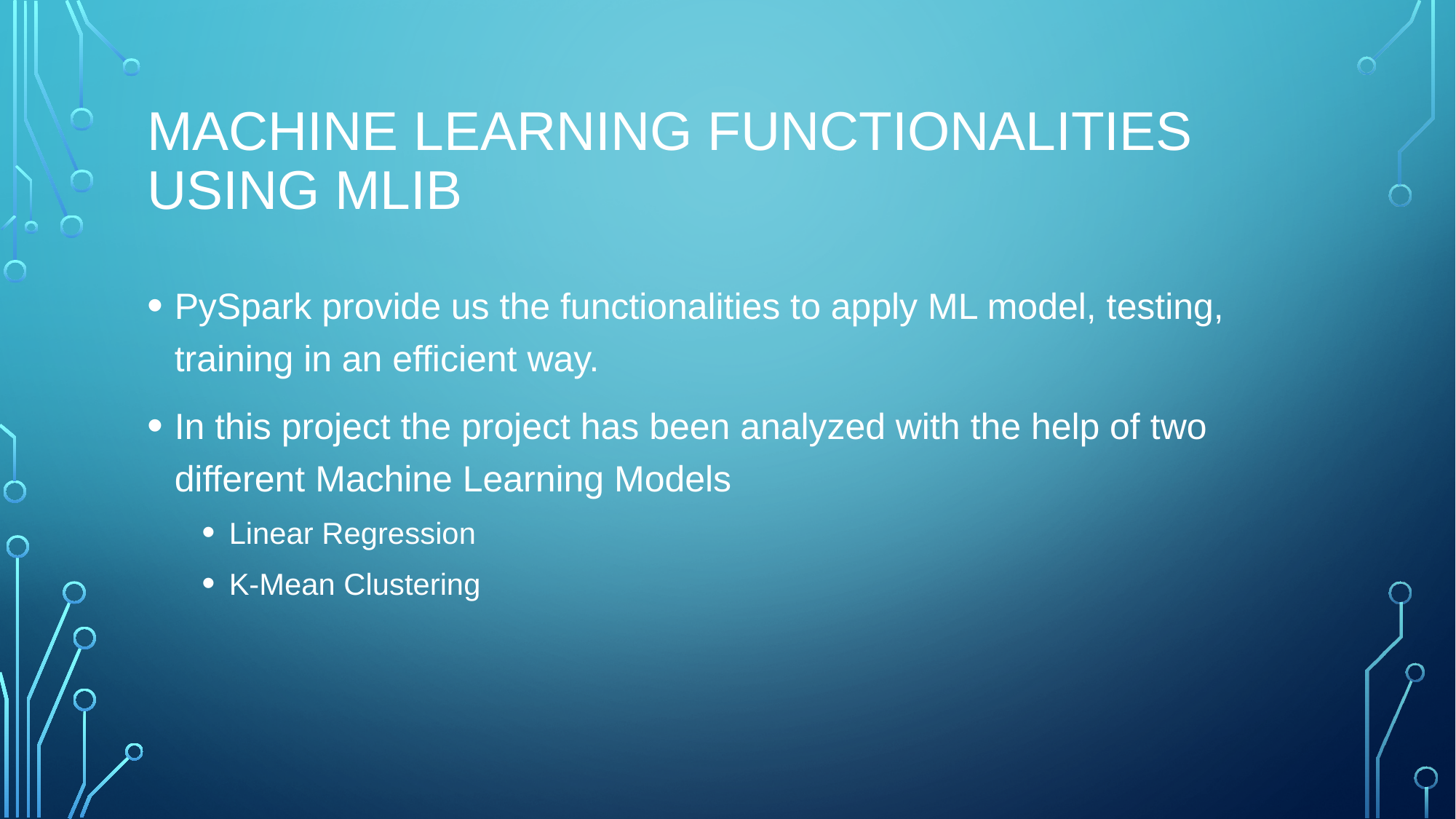

# Machine Learning Functionalities Using MLib
PySpark provide us the functionalities to apply ML model, testing, training in an efficient way.
In this project the project has been analyzed with the help of two different Machine Learning Models
Linear Regression
K-Mean Clustering